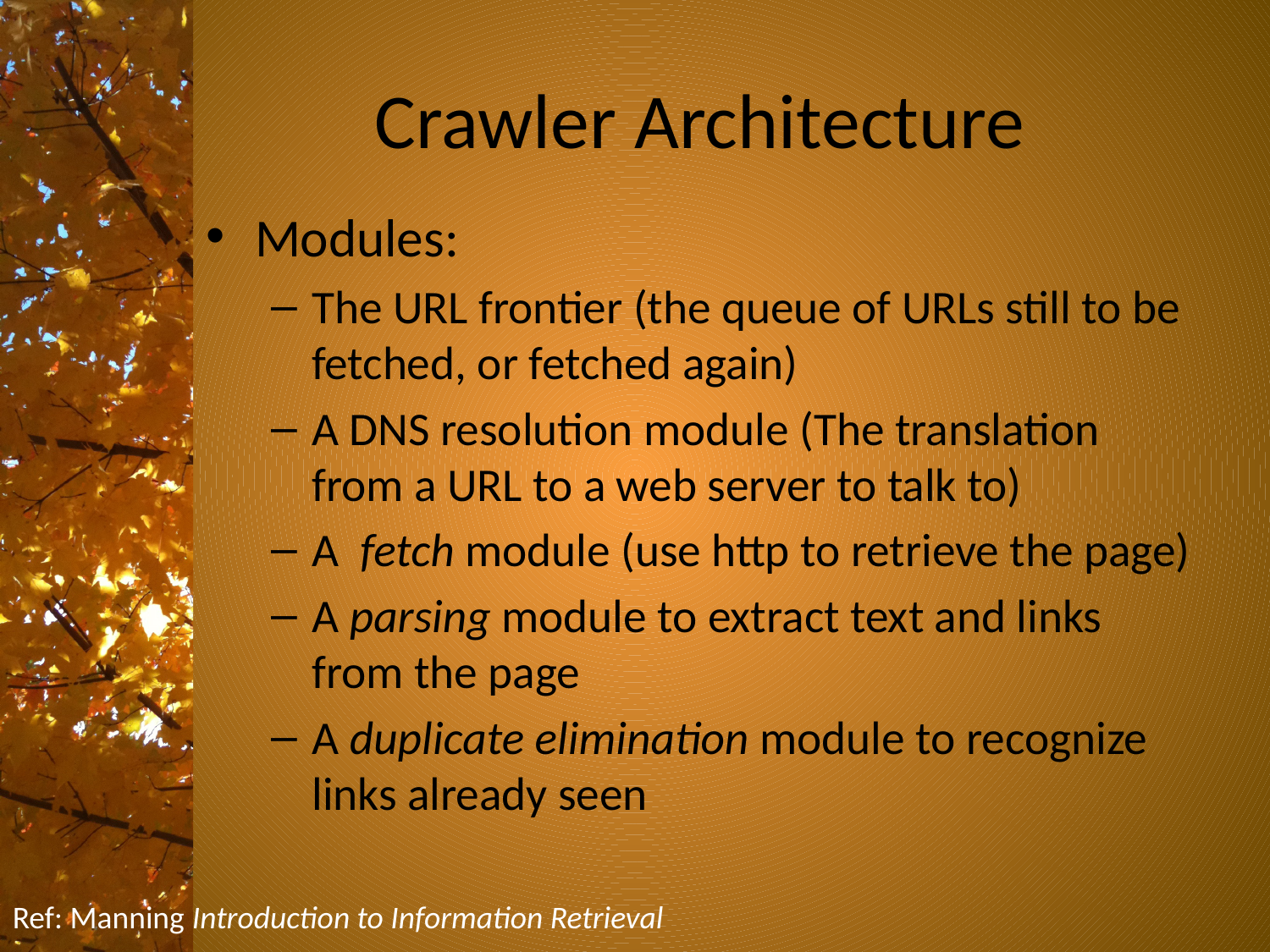

# Crawler Architecture
Modules:
The URL frontier (the queue of URLs still to be fetched, or fetched again)
A DNS resolution module (The translation from a URL to a web server to talk to)
A  fetch module (use http to retrieve the page)
A parsing module to extract text and links from the page
A duplicate elimination module to recognize links already seen
Ref: Manning Introduction to Information Retrieval